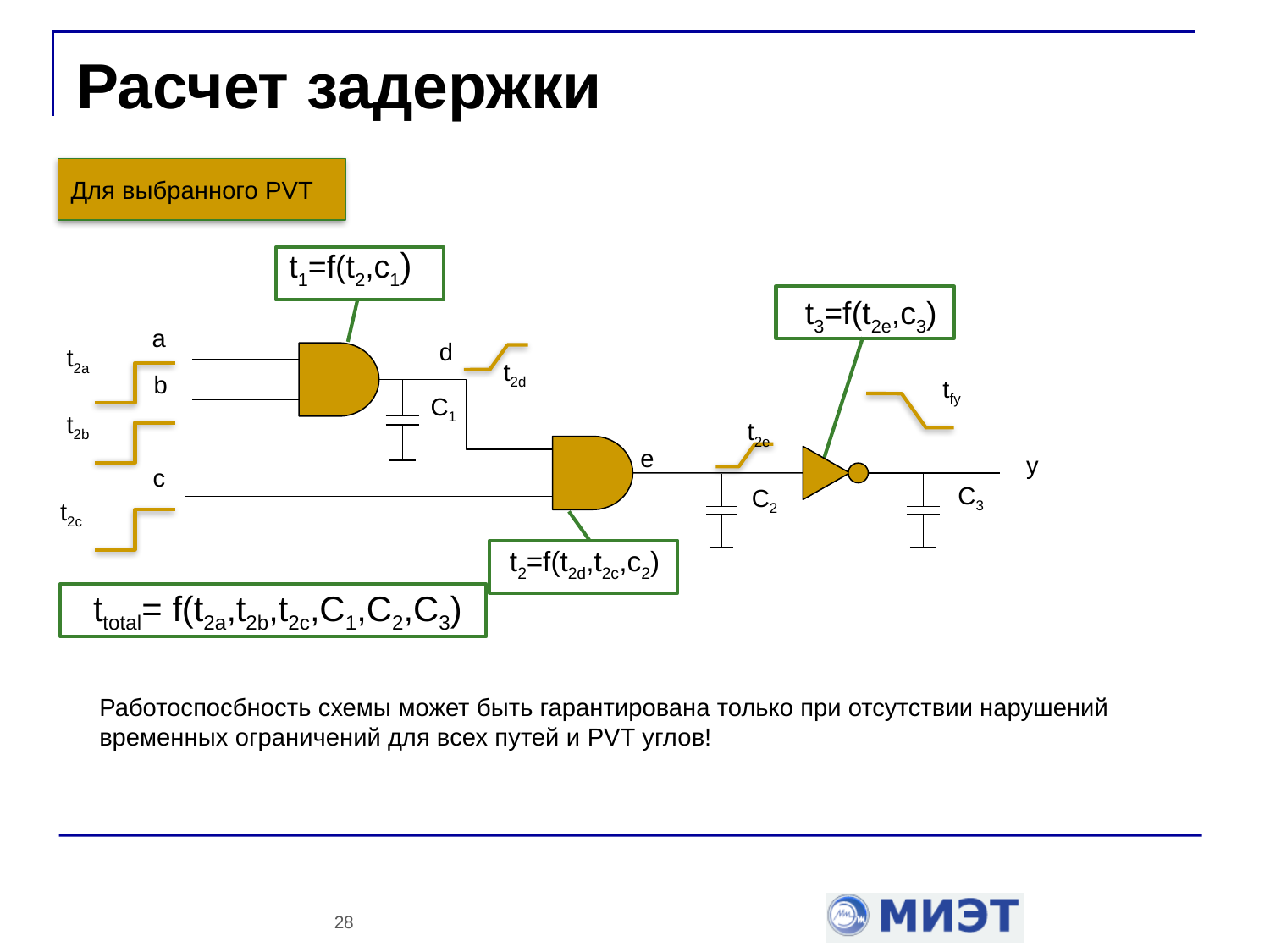

# Расчет задержки
Для выбранного PVT
t1=f(t2,c1)

t3=f(t2e,c3)
a
d
t2a

t2d
b
tfy
C1

t2b
t2e

e
y

c
C3
C2
t2c
t2=f(t2d,t2c,c2)

ttotal= f(t2a,t2b,t2c,C1,C2,C3)

Работоспосбность схемы может быть гарантирована только при отсутствии нарушений временных ограничений для всех путей и PVT углов!